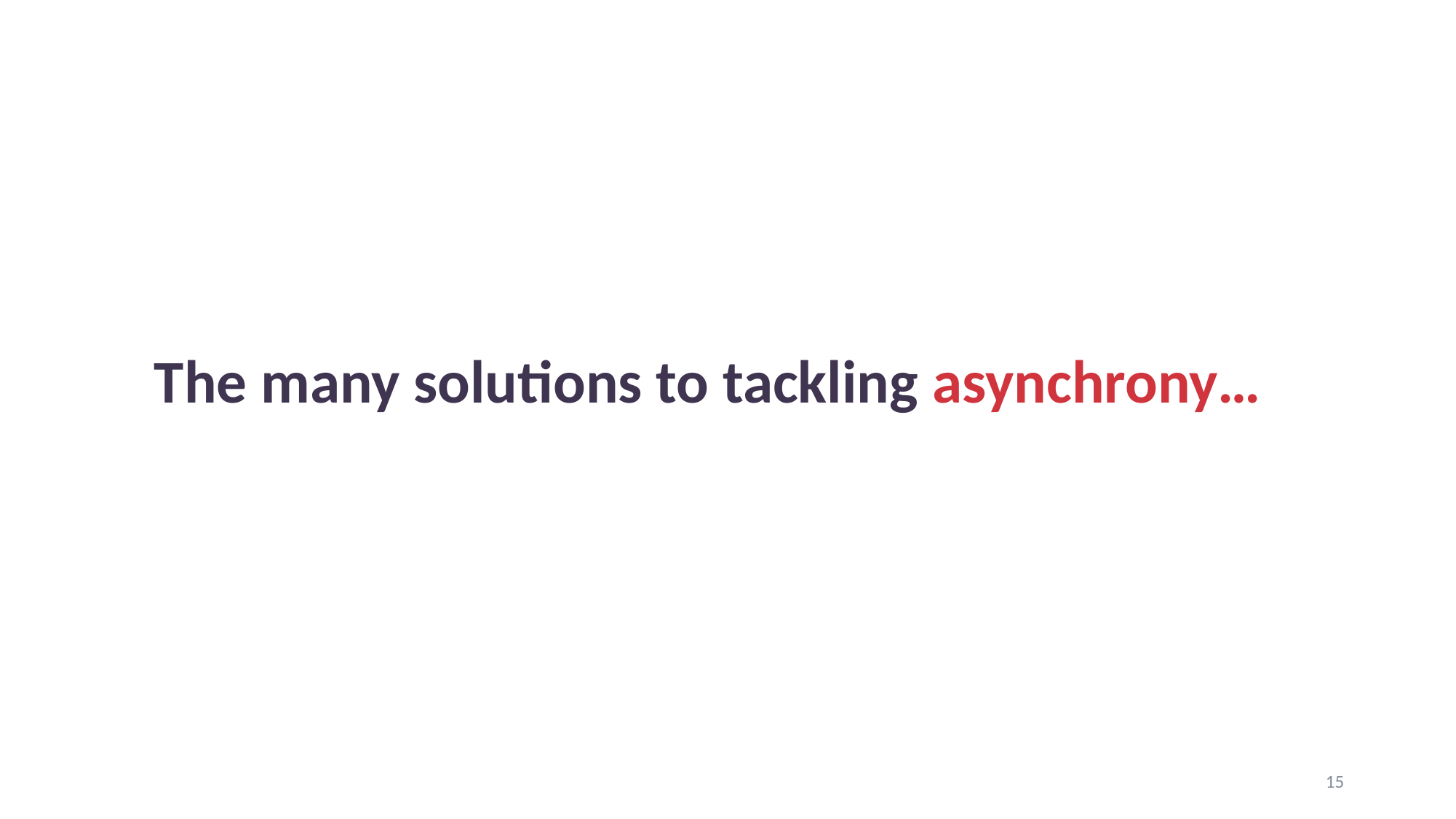

# The many solutions to tackling asynchrony…
15